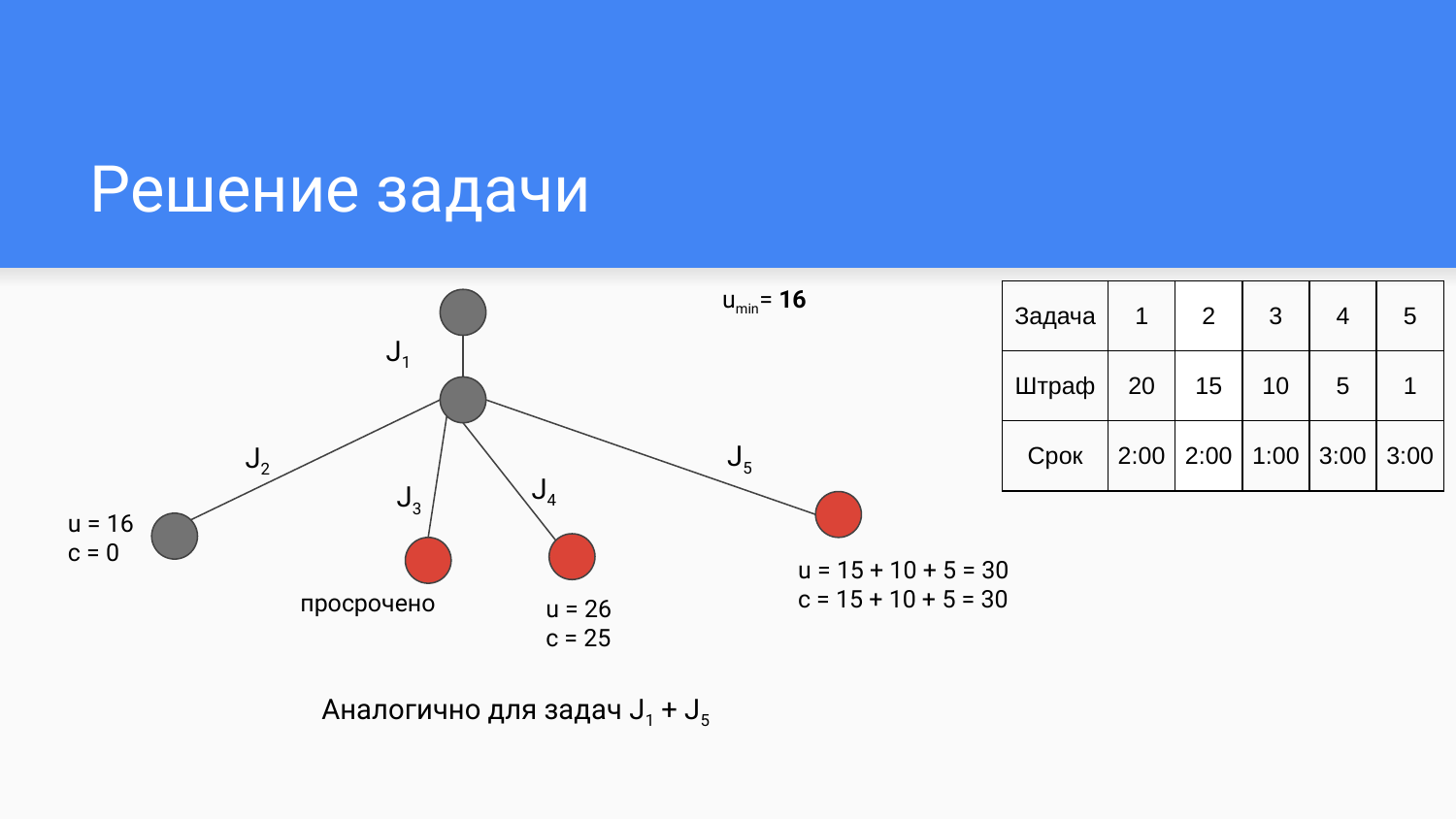

# Решение задачи
umin= 16
| Задача | 1 | 2 | 3 | 4 | 5 |
| --- | --- | --- | --- | --- | --- |
| Штраф | 20 | 15 | 10 | 5 | 1 |
| Срок | 2:00 | 2:00 | 1:00 | 3:00 | 3:00 |

J1

J5
J2
J4
J3

u = 16
с = 0

u = 15 + 10 + 5 = 30
с = 15 + 10 + 5 = 30
просрочено
u = 26
с = 25
Аналогично для задач J1 + J5